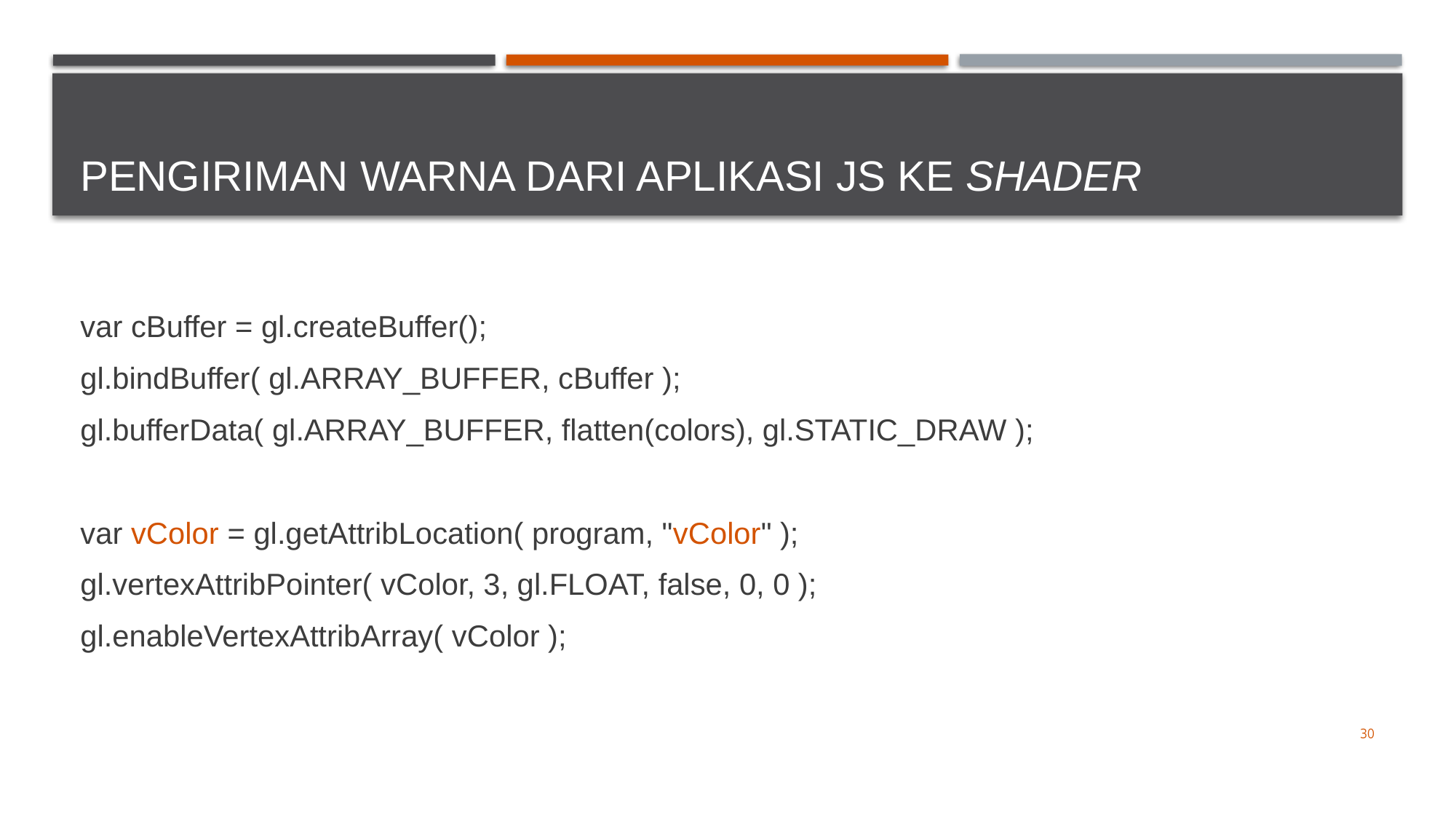

# Pengiriman Warna dari Aplikasi JS ke Shader
var cBuffer = gl.createBuffer();
gl.bindBuffer( gl.ARRAY_BUFFER, cBuffer );
gl.bufferData( gl.ARRAY_BUFFER, flatten(colors), gl.STATIC_DRAW );

var vColor = gl.getAttribLocation( program, "vColor" );
gl.vertexAttribPointer( vColor, 3, gl.FLOAT, false, 0, 0 );
gl.enableVertexAttribArray( vColor );
30